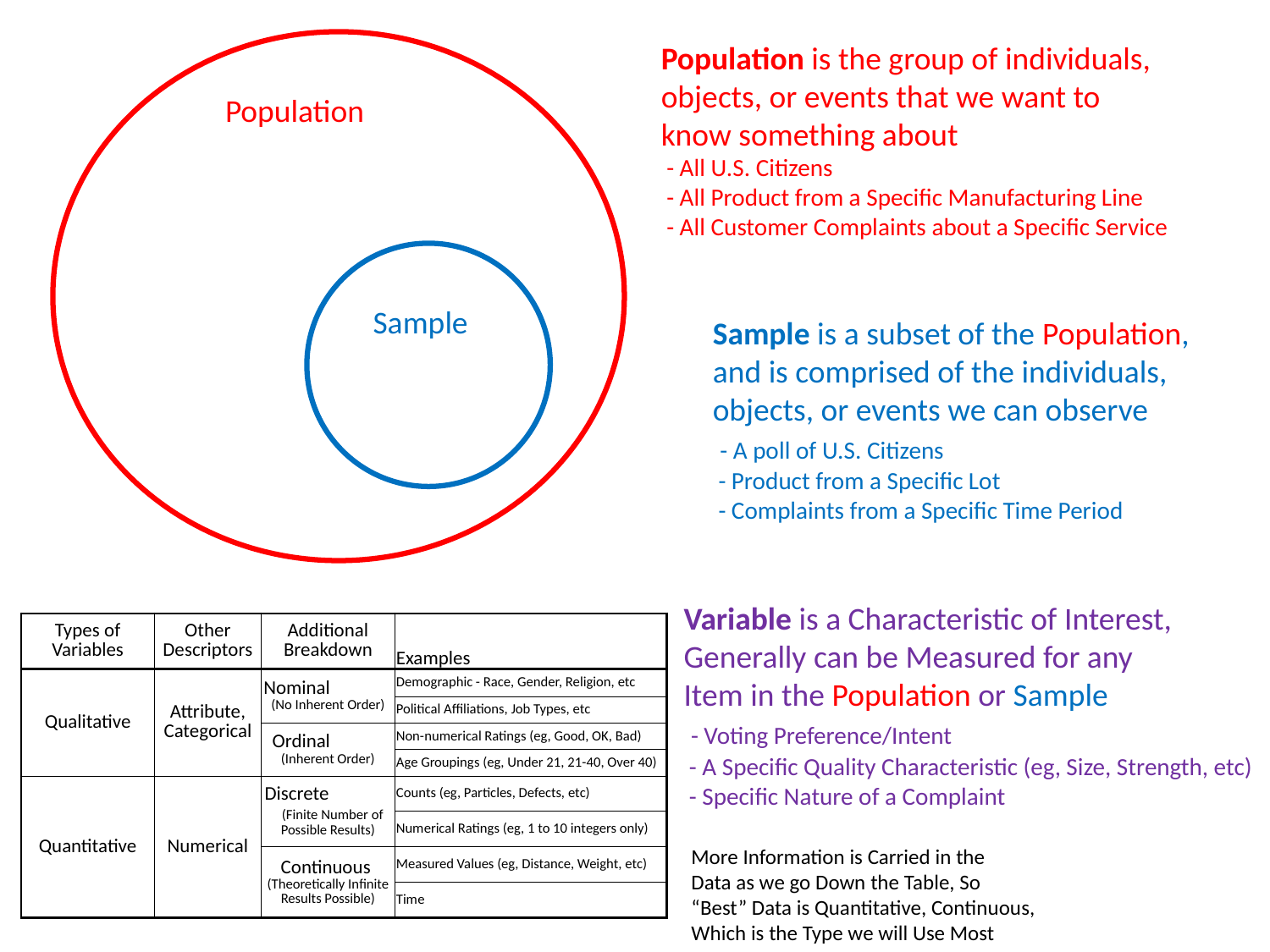

Population is the group of individuals,
objects, or events that we want to
know something about
 - All U.S. Citizens
 - All Product from a Specific Manufacturing Line
 - All Customer Complaints about a Specific Service
Population

Sample
Sample is a subset of the Population,
and is comprised of the individuals,
objects, or events we can observe
 - A poll of U.S. Citizens
 - Product from a Specific Lot
 - Complaints from a Specific Time Period
Variable is a Characteristic of Interest,
Generally can be Measured for any
Item in the Population or Sample
 - Voting Preference/Intent
 - A Specific Quality Characteristic (eg, Size, Strength, etc)
 - Specific Nature of a Complaint
| Types of Variables | Other Descriptors | Additional Breakdown | Examples |
| --- | --- | --- | --- |
| Qualitative | Attribute, Categorical | Nominal (No Inherent Order) | Demographic - Race, Gender, Religion, etc |
|  |  |  | Political Affiliations, Job Types, etc |
|  |  | Ordinal (Inherent Order) | Non-numerical Ratings (eg, Good, OK, Bad) |
|  |  |  | Age Groupings (eg, Under 21, 21-40, Over 40) |
| Quantitative | Numerical | Discrete (Finite Number of Possible Results) | Counts (eg, Particles, Defects, etc) |
|  |  |  | Numerical Ratings (eg, 1 to 10 integers only) |
|  |  | Continuous (Theoretically Infinite Results Possible) | Measured Values (eg, Distance, Weight, etc) |
|  |  |  | Time |
More Information is Carried in the
Data as we go Down the Table, So
“Best” Data is Quantitative, Continuous,
Which is the Type we will Use Most